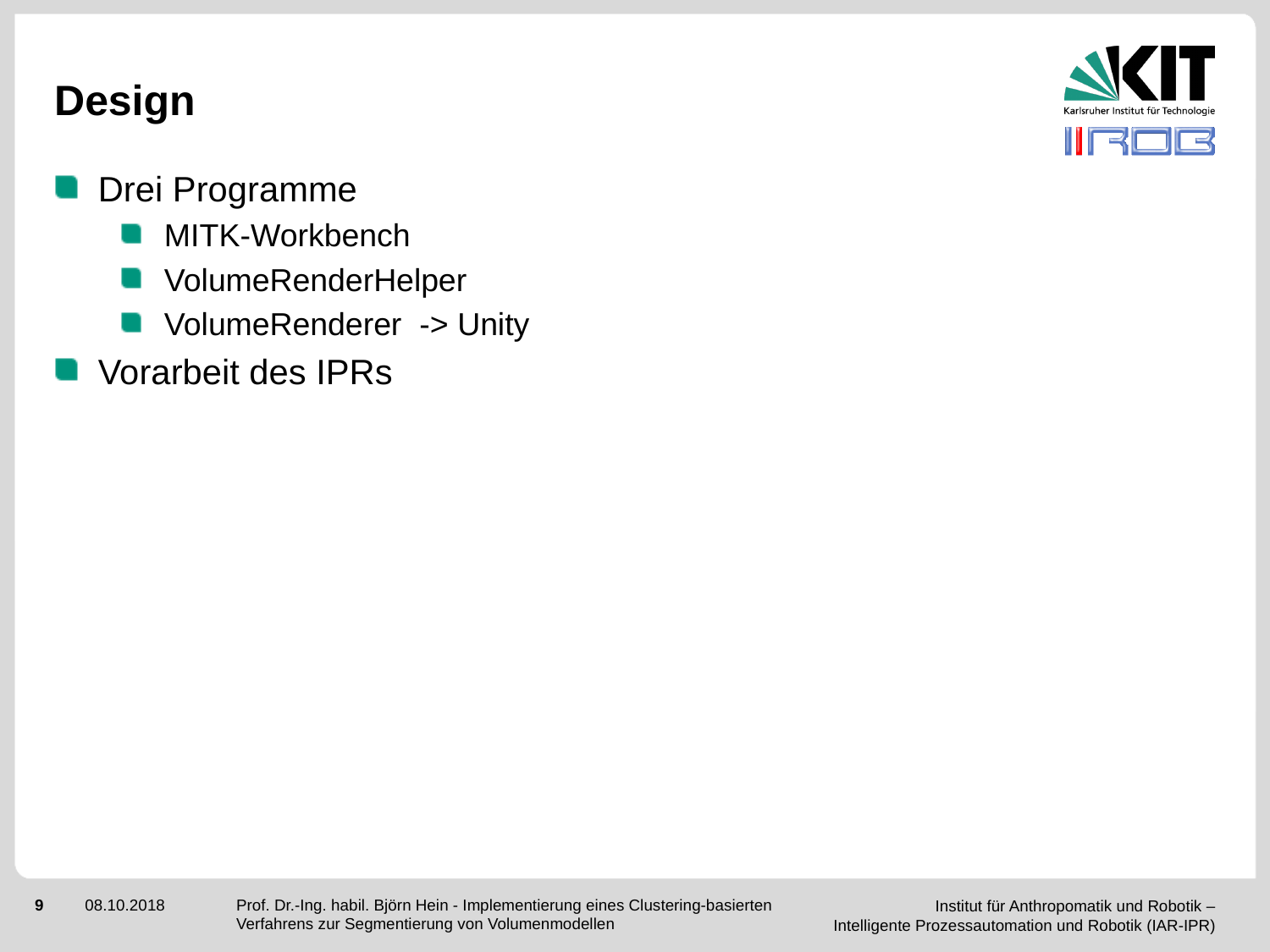

# Design
Drei Programme
MITK-Workbench
VolumeRenderHelper
VolumeRenderer  -> Unity
Vorarbeit des IPRs

Prof. Dr.-Ing. habil. Björn Hein - Implementierung eines Clustering-basierten Verfahrens zur Segmentierung von Volumenmodellen